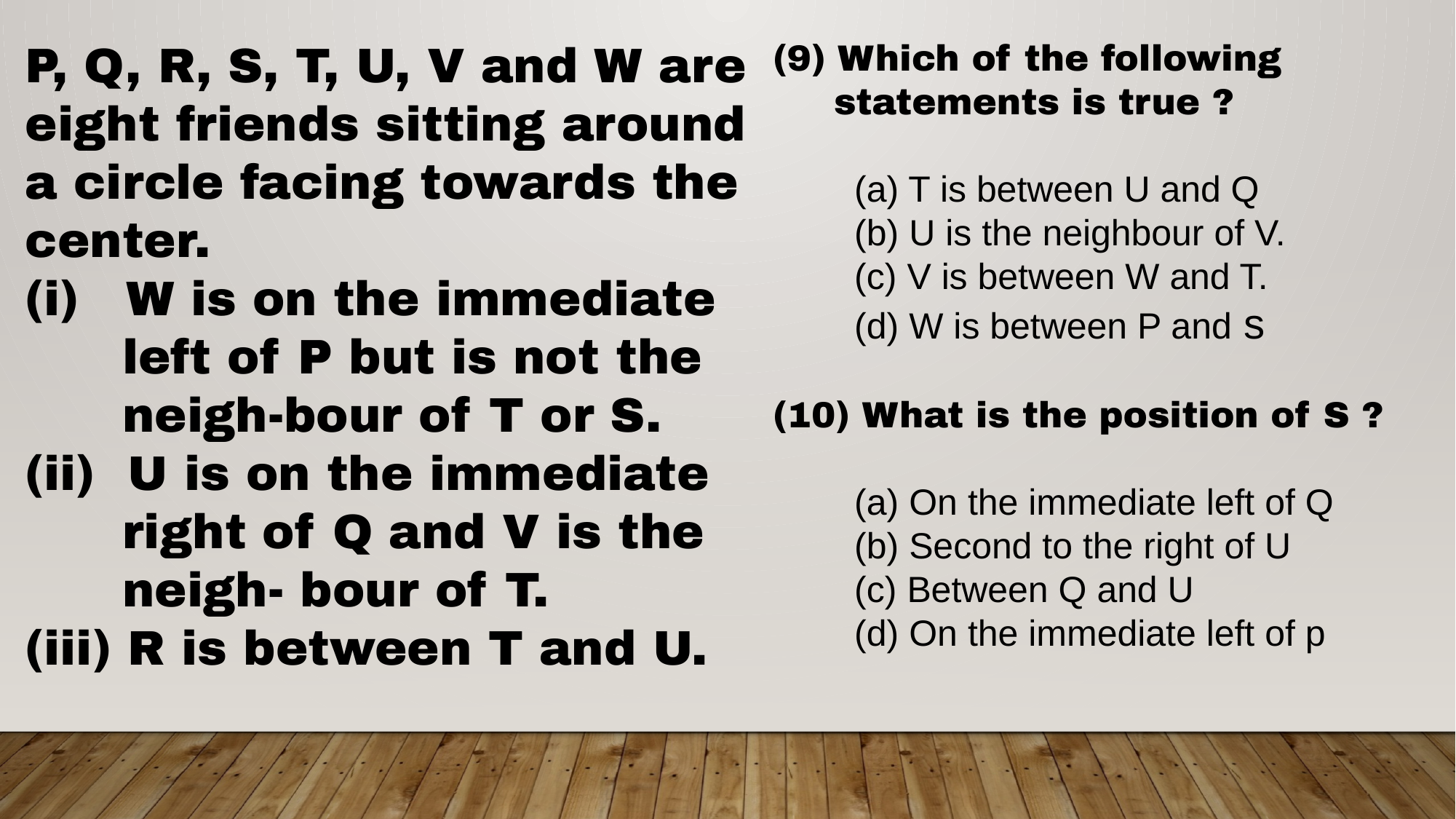

P, Q, R, S, T, U, V and W are eight friends sitting around a circle facing towards the center.
  W is on the immediate
      left of P but is not the
      neigh-bour of T or S.
(ii)  U is on the immediate
      right of Q and V is the
      neigh- bour of T.
(iii) R is between T and U.
(9) Which of the following
     statements is true ?

        (a) T is between U and Q
        (b) U is the neighbour of V.
        (c) V is between W and T.
        (d) W is between P and s

(10) What is the position of S ?

        (a) On the immediate left of Q
        (b) Second to the right of U
        (c) Between Q and U
        (d) On the immediate left of p